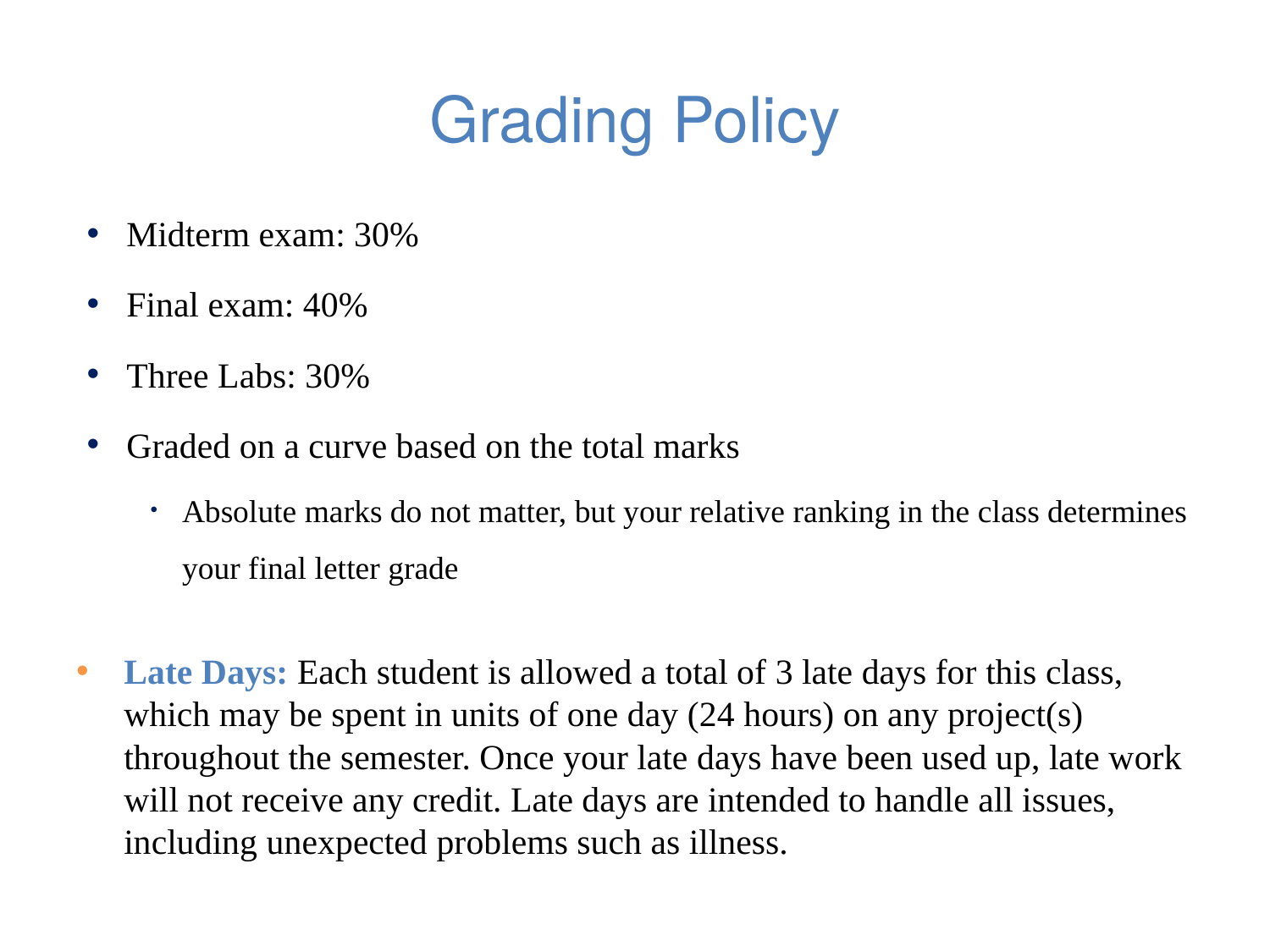

# Grading Policy
Midterm exam: 30%
Final exam: 40%
Three Labs: 30%
Graded on a curve based on the total marks
Absolute marks do not matter, but your relative ranking in the class determines your final letter grade
Late Days: Each student is allowed a total of 3 late days for this class, which may be spent in units of one day (24 hours) on any project(s) throughout the semester. Once your late days have been used up, late work will not receive any credit. Late days are intended to handle all issues, including unexpected problems such as illness.